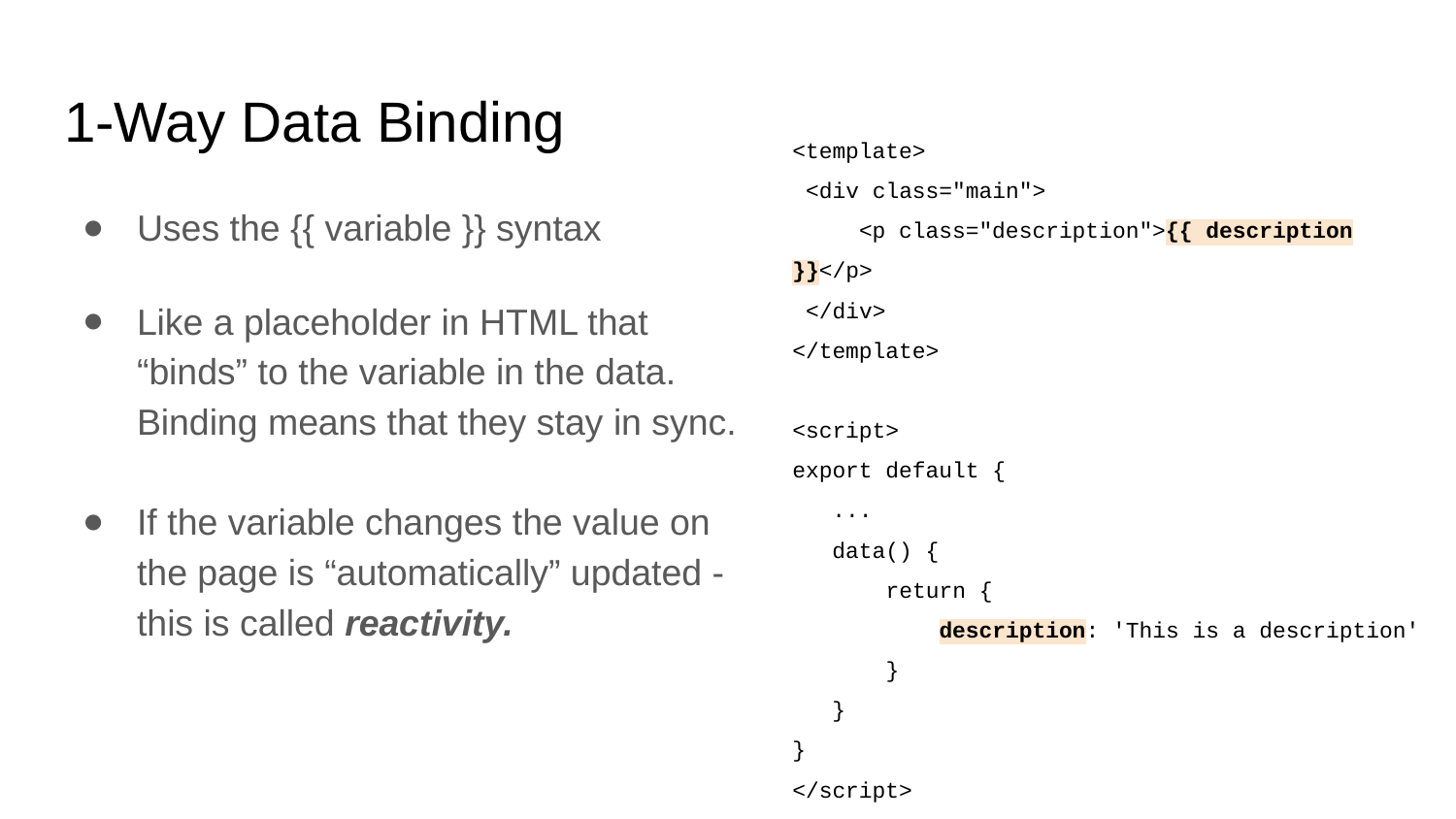

# 1-Way Data Binding
<template>
 <div class="main">
     <p class="description">{{ description }}</p>
 </div>
</template>

<script>
export default {
   ...
   data() {
       return {
           description: 'This is a description'
       }
   }
}
</script>
Uses the {{ variable }} syntax
Like a placeholder in HTML that “binds” to the variable in the data.   Binding means that they stay in sync.
If the variable changes the value on the page is “automatically” updated - this is called reactivity.